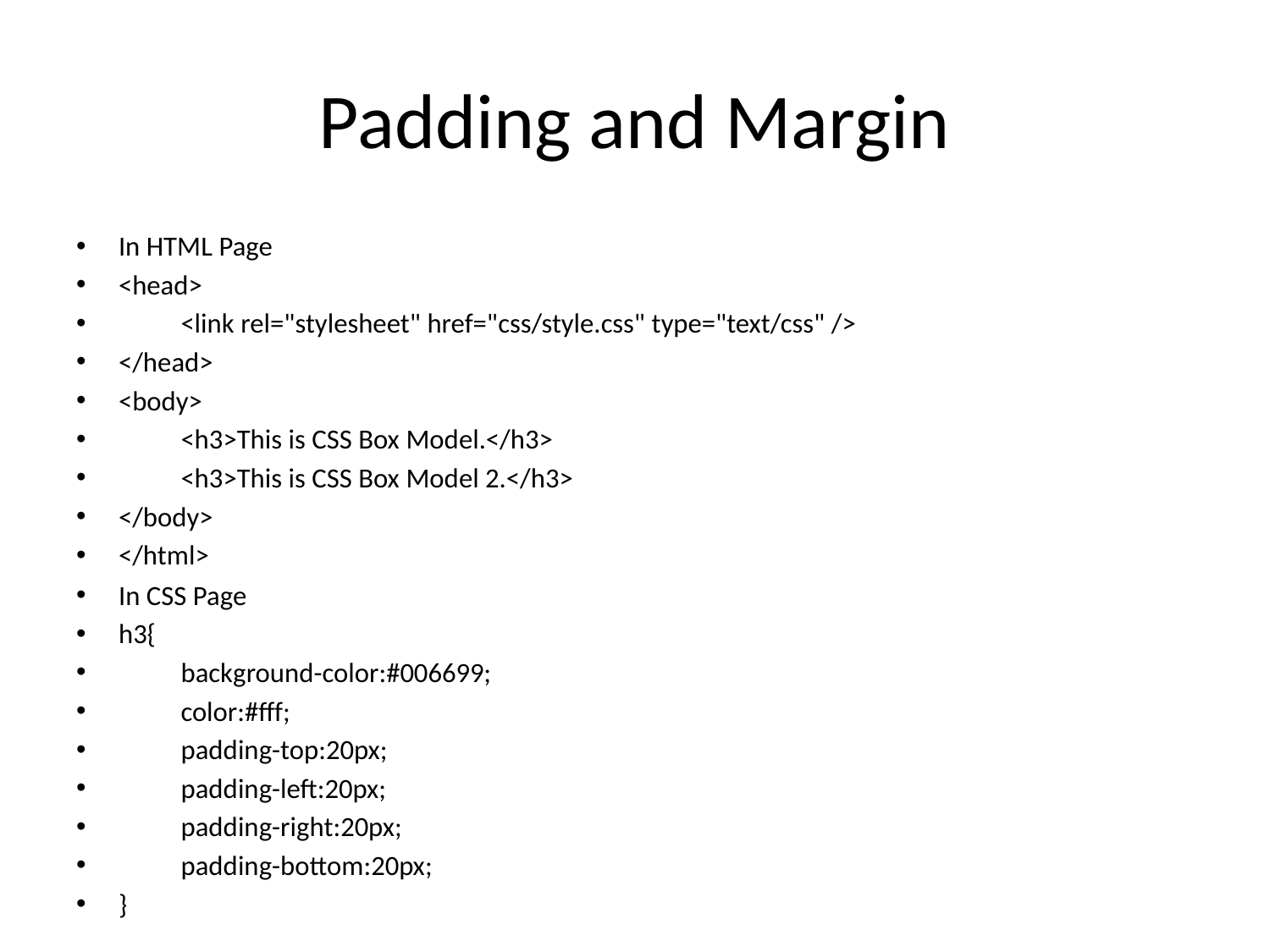

# Padding and Margin
In HTML Page
<head>
	<link rel="stylesheet" href="css/style.css" type="text/css" />
</head>
<body>
	<h3>This is CSS Box Model.</h3>
	<h3>This is CSS Box Model 2.</h3>
</body>
</html>
In CSS Page
h3{
	background-color:#006699;
	color:#fff;
	padding-top:20px;
	padding-left:20px;
	padding-right:20px;
	padding-bottom:20px;
}